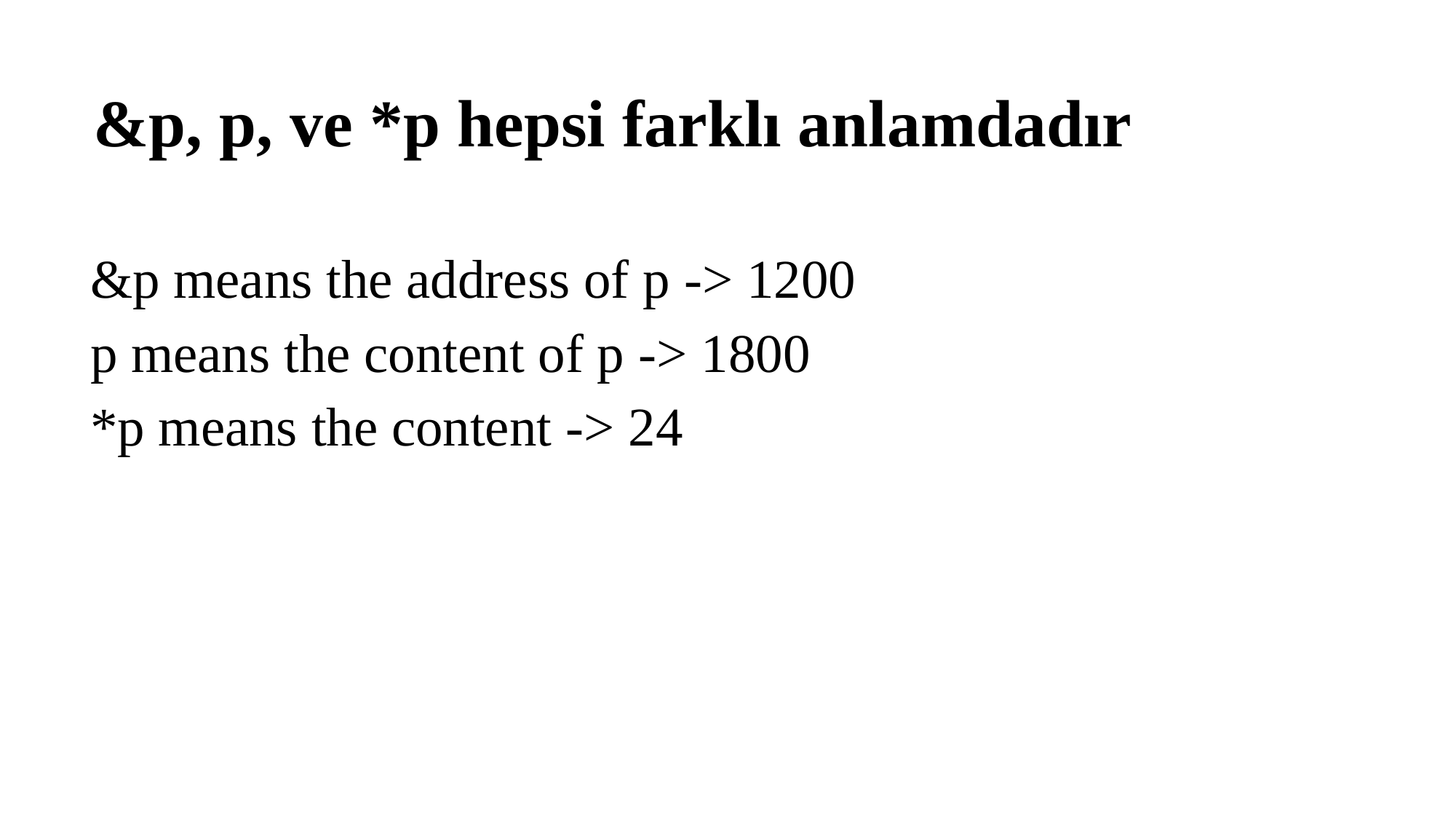

&p, p, ve *p hepsi farklı anlamdadır

 &p means the address of p -> 1200
 p means the content of p -> 1800
 *p means the content -> 24